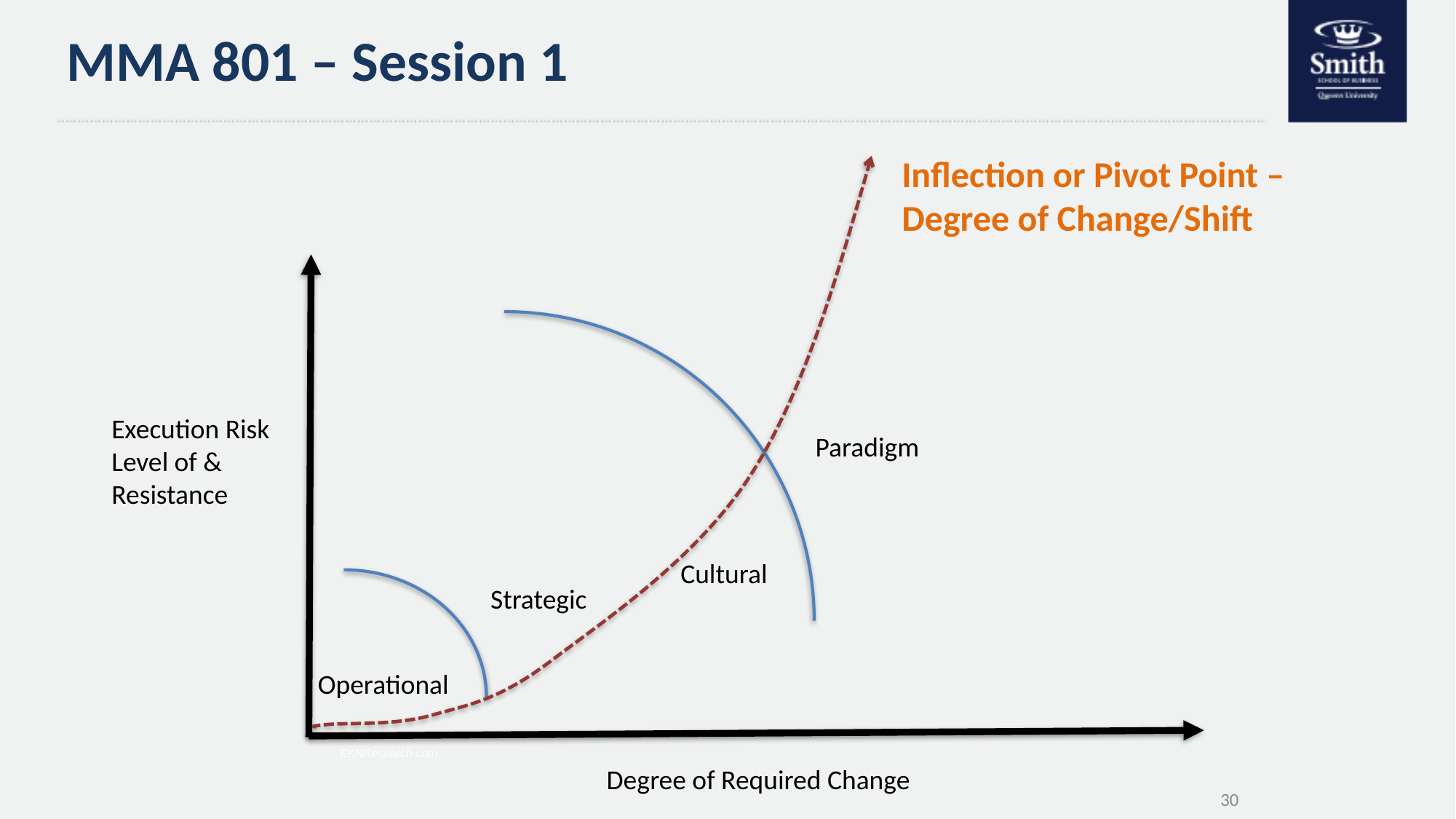

# MMA 801 – Session 1

Inflection or Pivot Point – Degree of Change/Shift

Execution Risk Level of & Resistance
Paradigm
Cultural

Strategic
Operational
EKNResearch.com
Degree of Required Change
30